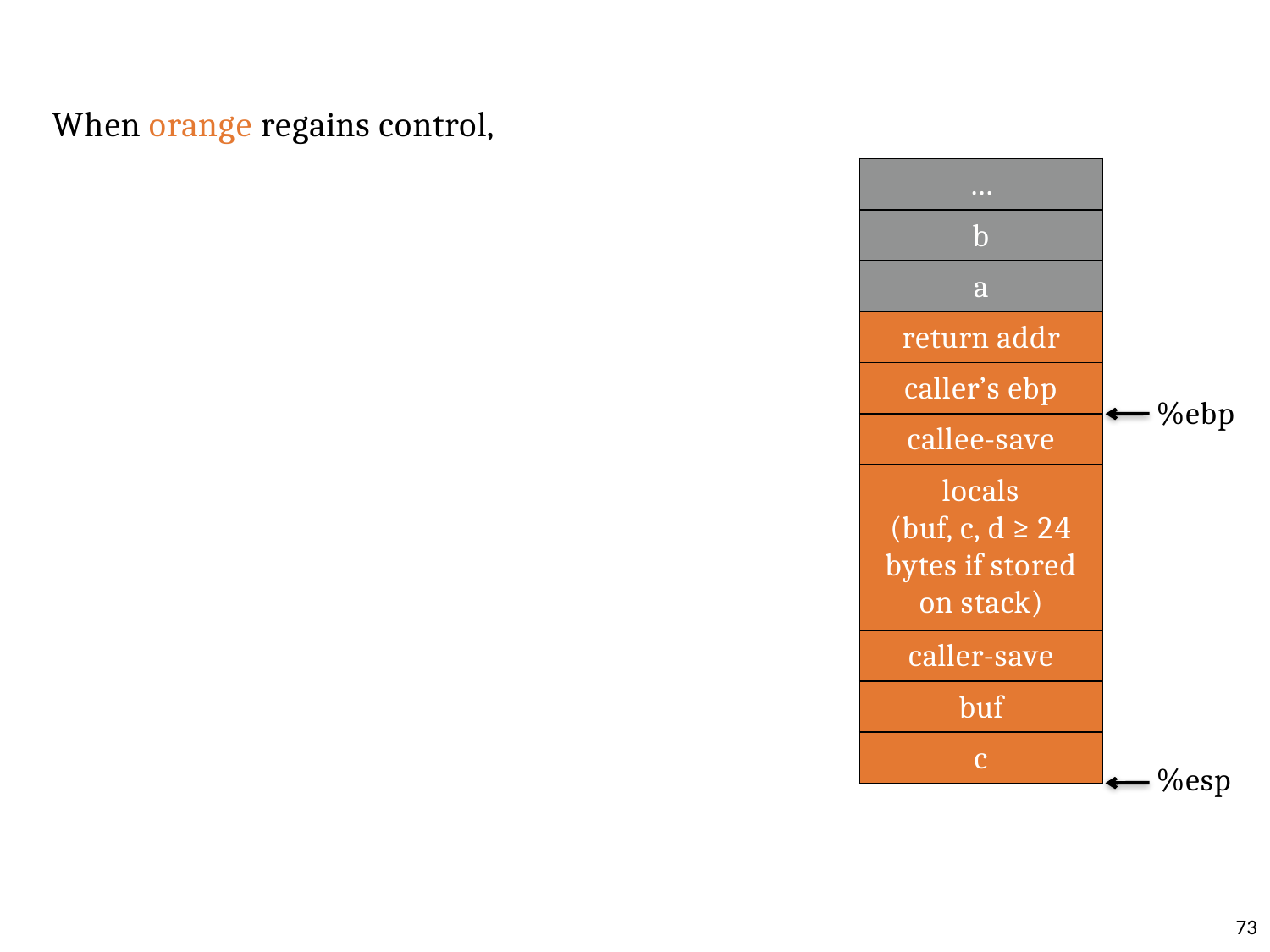

When orange regains control,
| … |
| --- |
| b |
| a |
| return addr |
| caller’s ebp |
| callee-save |
| locals (buf, c, d ≥ 24 bytes if stored on stack) |
| caller-save |
| buf |
| c |
%ebp
%esp
73